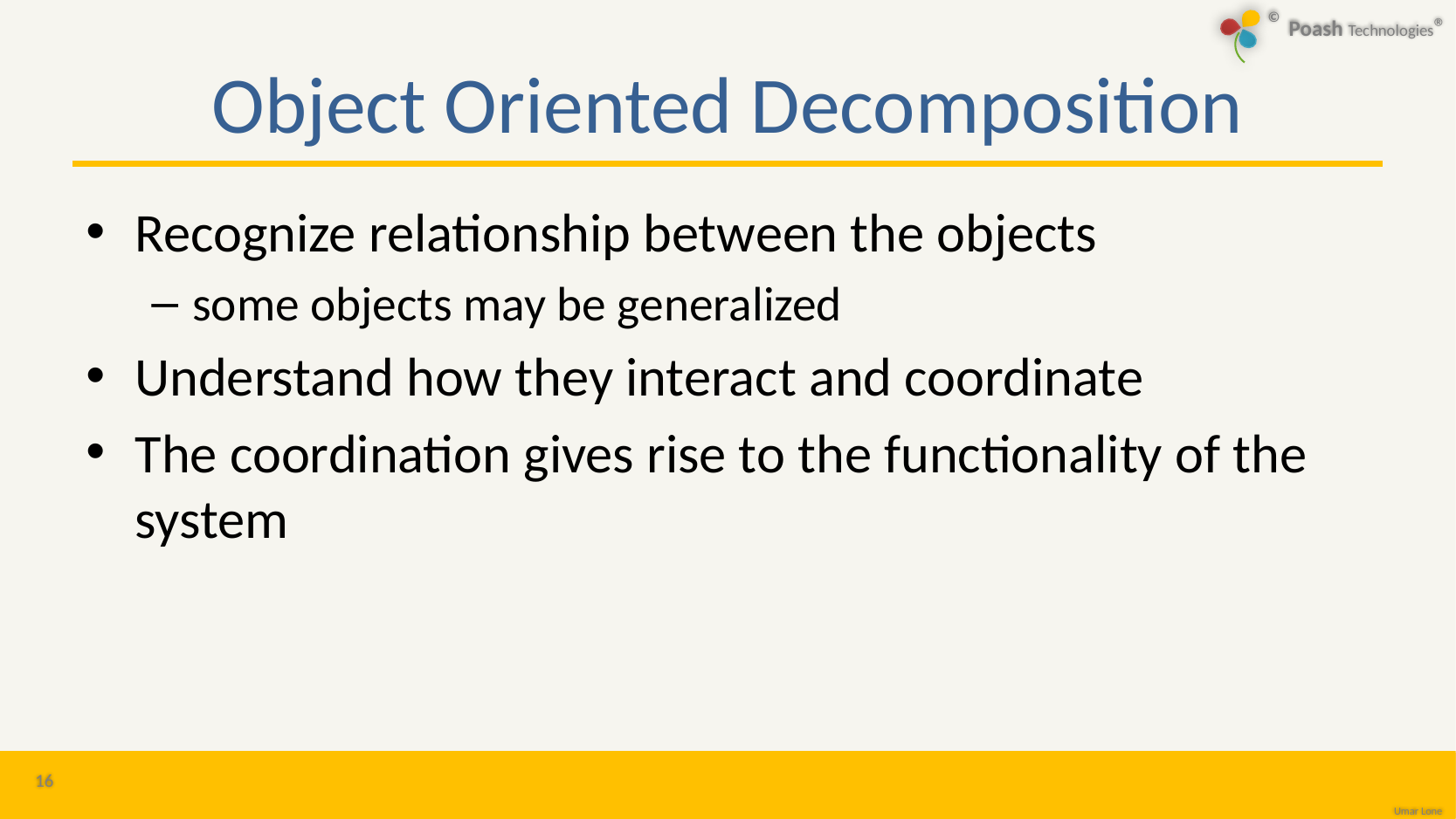

# Object Oriented Decomposition
Recognize relationship between the objects
some objects may be generalized
Understand how they interact and coordinate
The coordination gives rise to the functionality of the system

16
Design Patterns